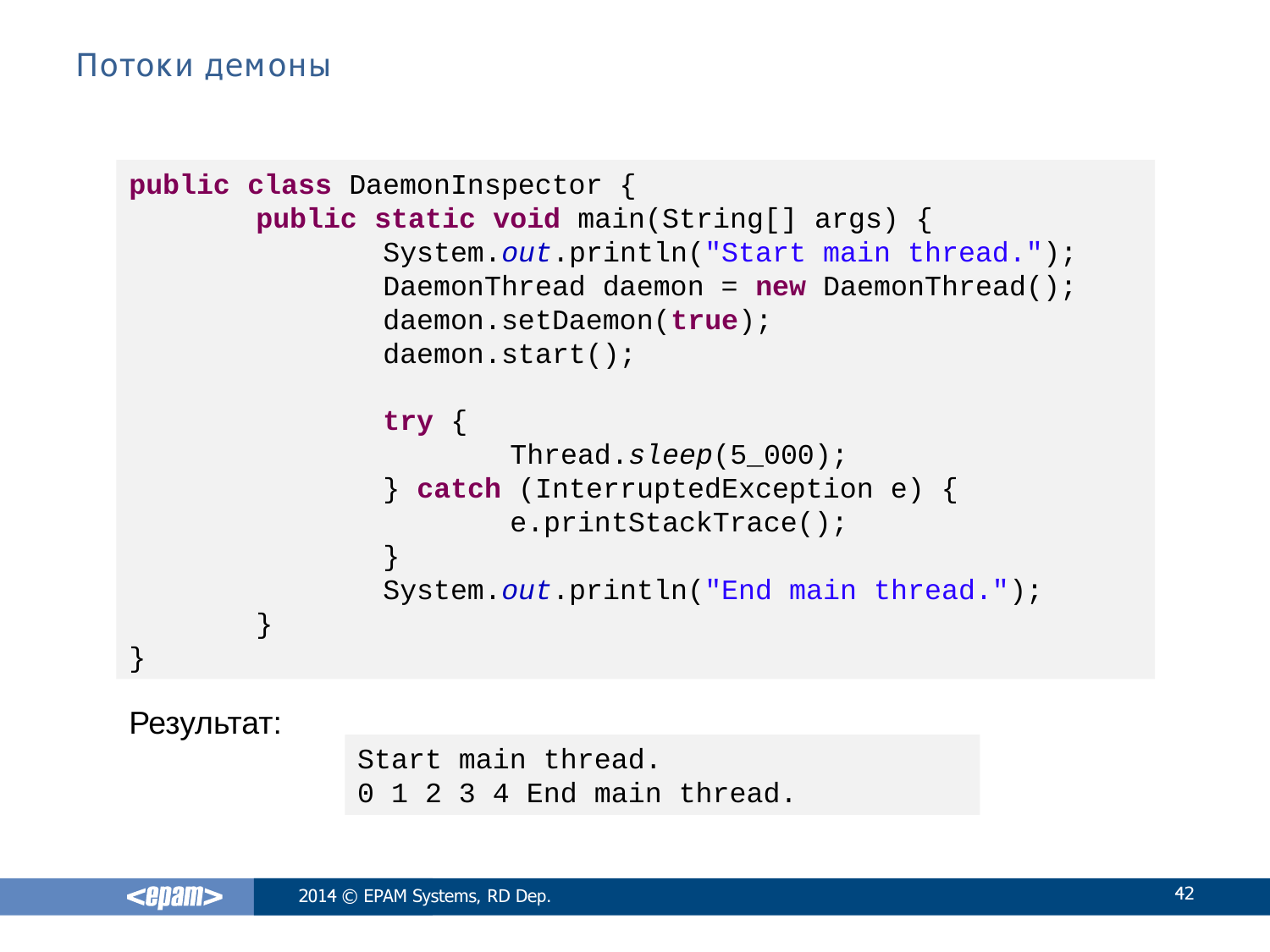

# Потоки демоны
public class DaemonInspector {
	public static void main(String[] args) {
		System.out.println("Start main thread.");
		DaemonThread daemon = new DaemonThread();
		daemon.setDaemon(true);
		daemon.start();

		try {
			Thread.sleep(5_000);
		} catch (InterruptedException e) {
			e.printStackTrace();
		}
		System.out.println("End main thread.");
	}
}
Результат:
Start main thread.
0 1 2 3 4 End main thread.
42
2014 © EPAM Systems, RD Dep.